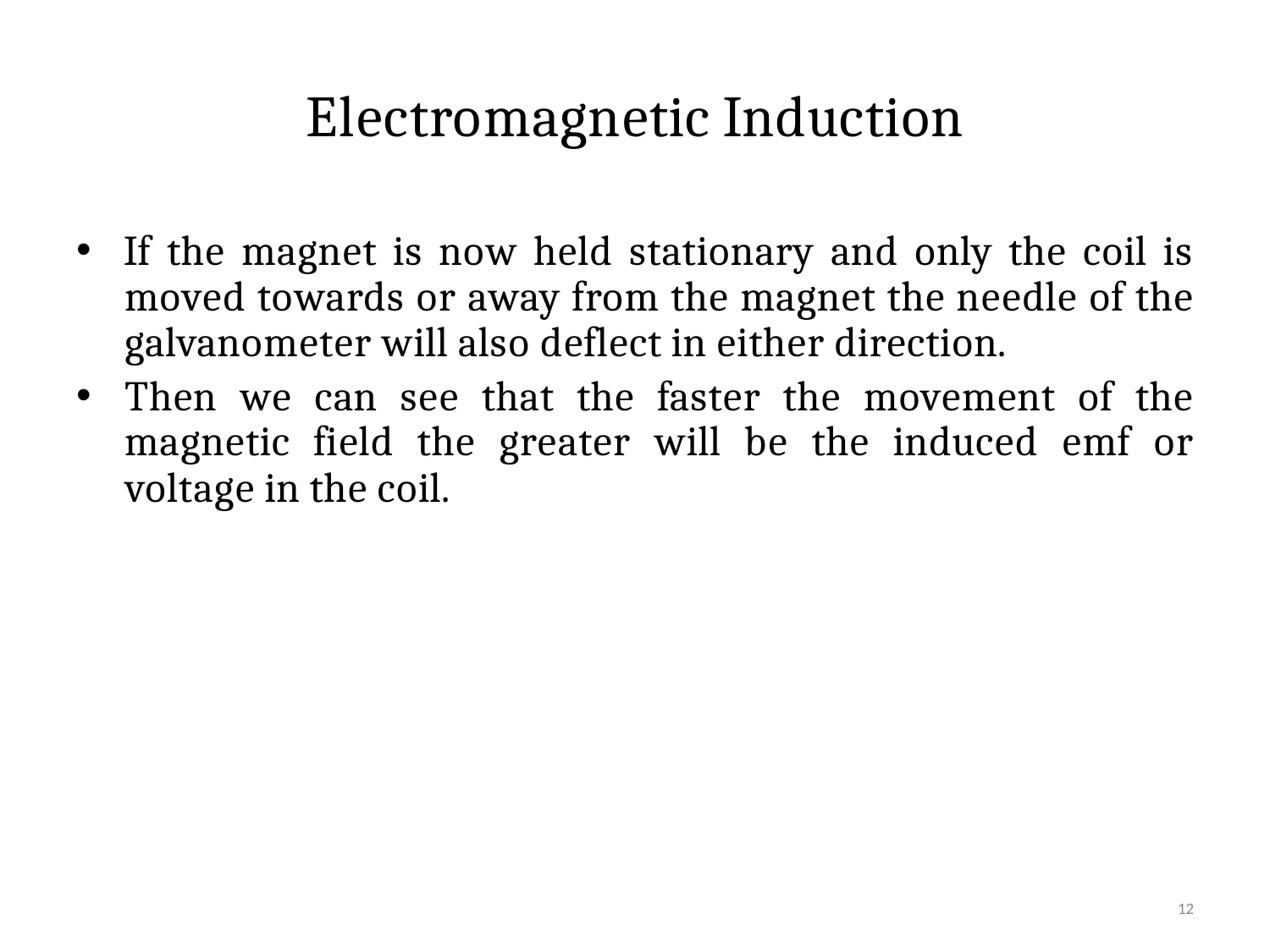

# Electromagnetic Induction
If the magnet is now held stationary and only the coil is moved towards or away from the magnet the needle of the galvanometer will also deflect in either direction.
Then we can see that the faster the movement of the magnetic field the greater will be the induced emf or voltage in the coil.
12